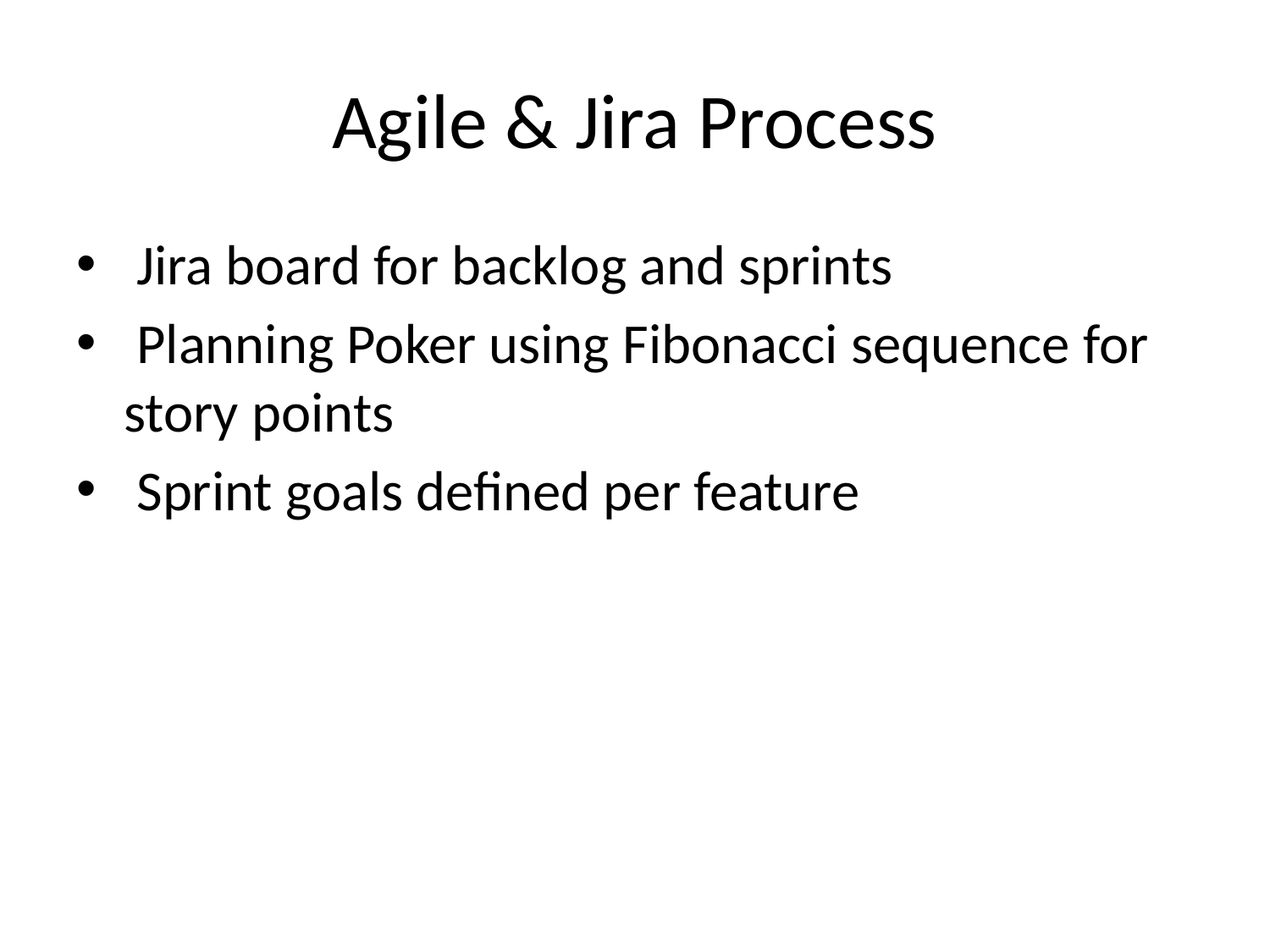

# Agile & Jira Process
 Jira board for backlog and sprints
 Planning Poker using Fibonacci sequence for story points
 Sprint goals defined per feature